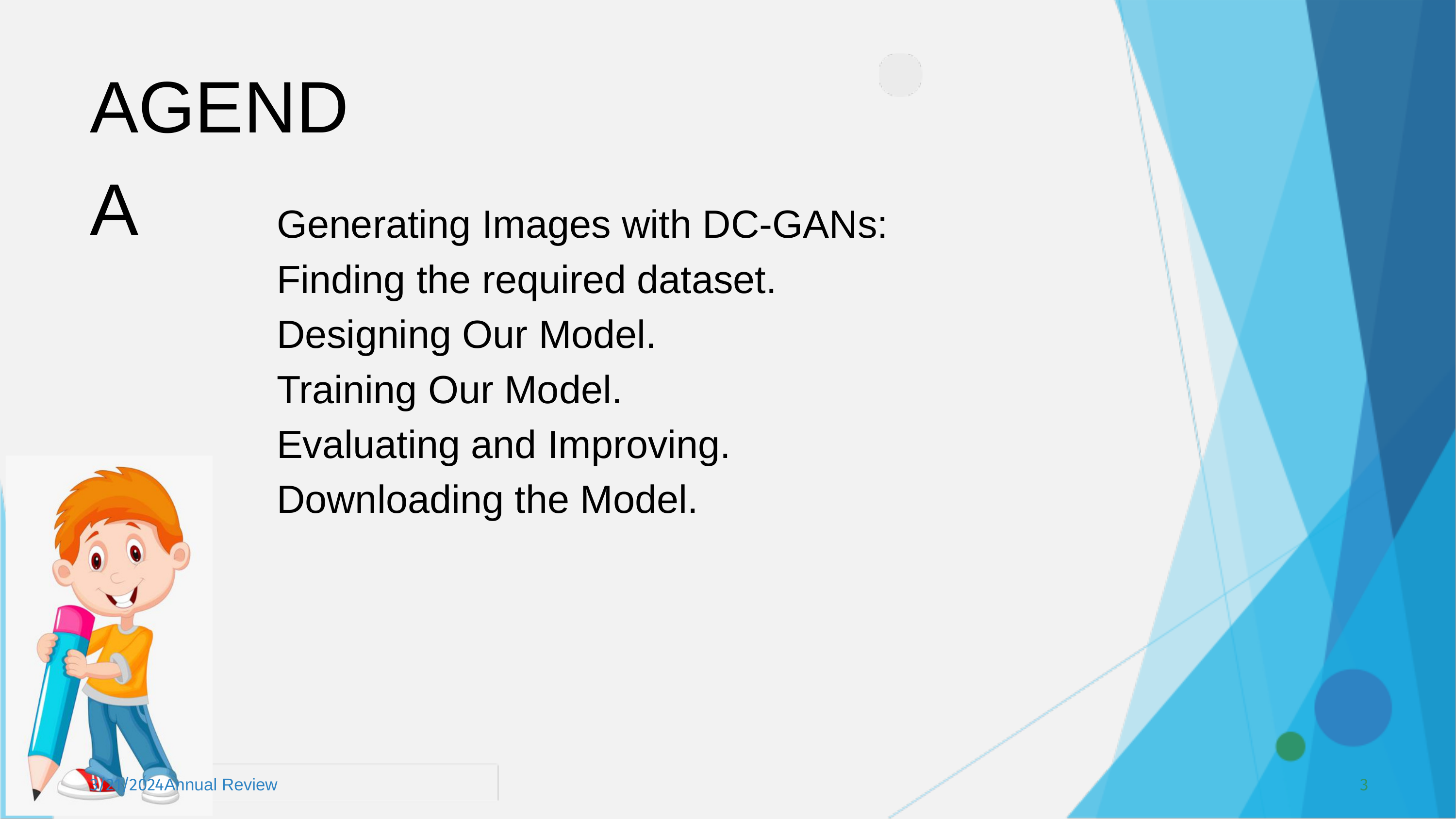

AGENDA

Generating Images with DC-GANs:
Finding the required dataset.
Designing Our Model.
Training Our Model.
Evaluating and Improving.
Downloading the Model.

3/21/2024Annual Review
3